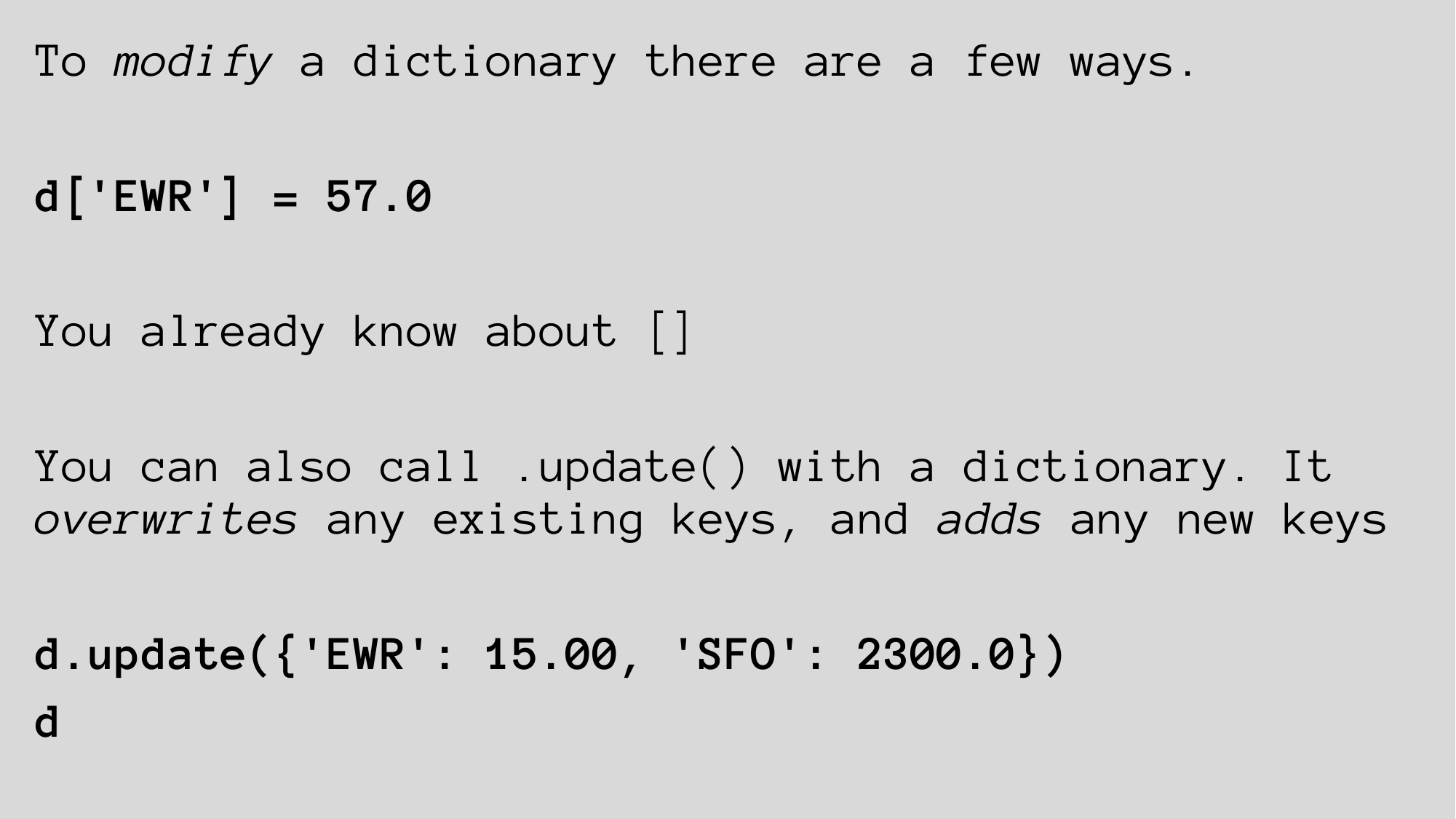

To modify a dictionary there are a few ways.

d['EWR'] = 57.0

You already know about []

You can also call .update() with a dictionary. It overwrites any existing keys, and adds any new keys

d.update({'EWR': 15.00, 'SFO': 2300.0})
d